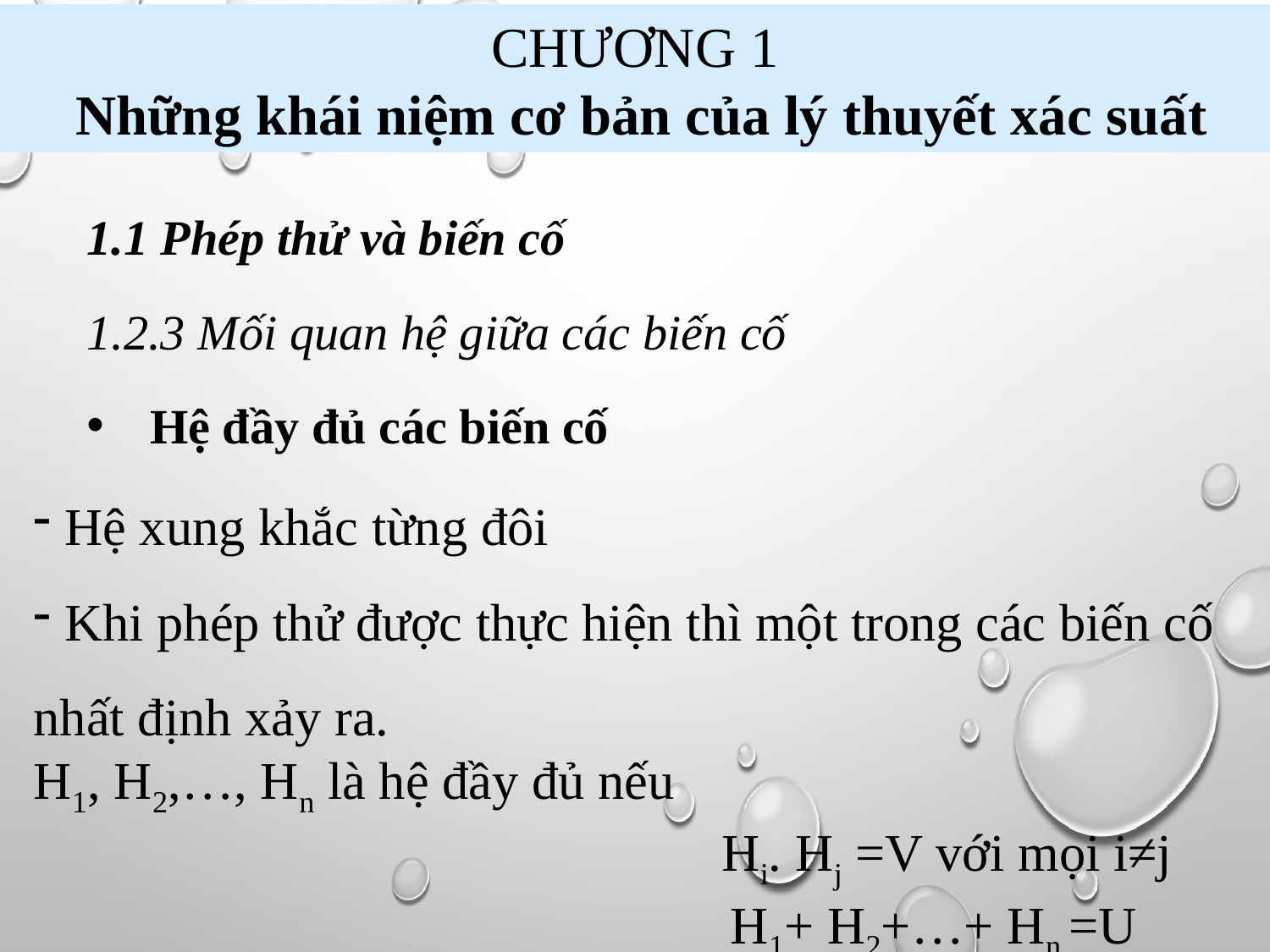

CHƯƠNG 1
 Những khái niệm cơ bản của lý thuyết xác suất
1.1 Phép thử và biến cố
1.2.3 Mối quan hệ giữa các biến cố
Hệ đầy đủ các biến cố
 Hệ xung khắc từng đôi
 Khi phép thử được thực hiện thì một trong các biến cố nhất định xảy ra.
H1, H2,…, Hn là hệ đầy đủ nếu
                                              Hi. Hj =V với mọi i≠j
                                            H1+ H2+…+ Hn =U